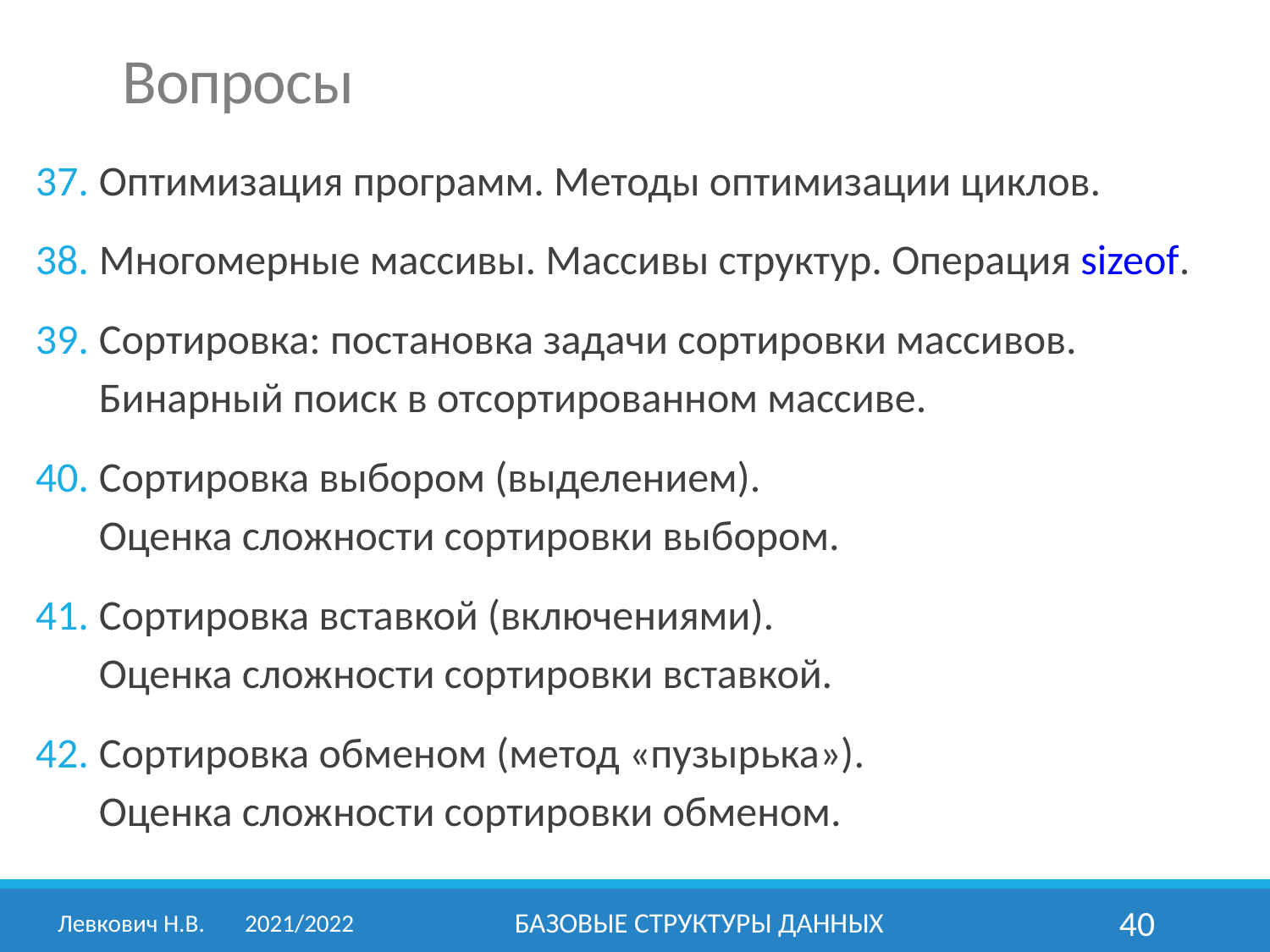

Вопросы
Оптимизация программ. Методы оптимизации циклов.
Многомерные массивы. Массивы структур. Операция sizeof.
Сортировка: постановка задачи сортировки массивов. Бинарный поиск в отсортированном массиве.
Сортировка выбором (выделением).
Оценка сложности сортировки выбором.
Сортировка вставкой (включениями).
Оценка сложности сортировки вставкой.
Сортировка обменом (метод «пузырька»).
Оценка сложности сортировки обменом.

Левкович Н.В.	2021/2022
Базовые структуры данных
40